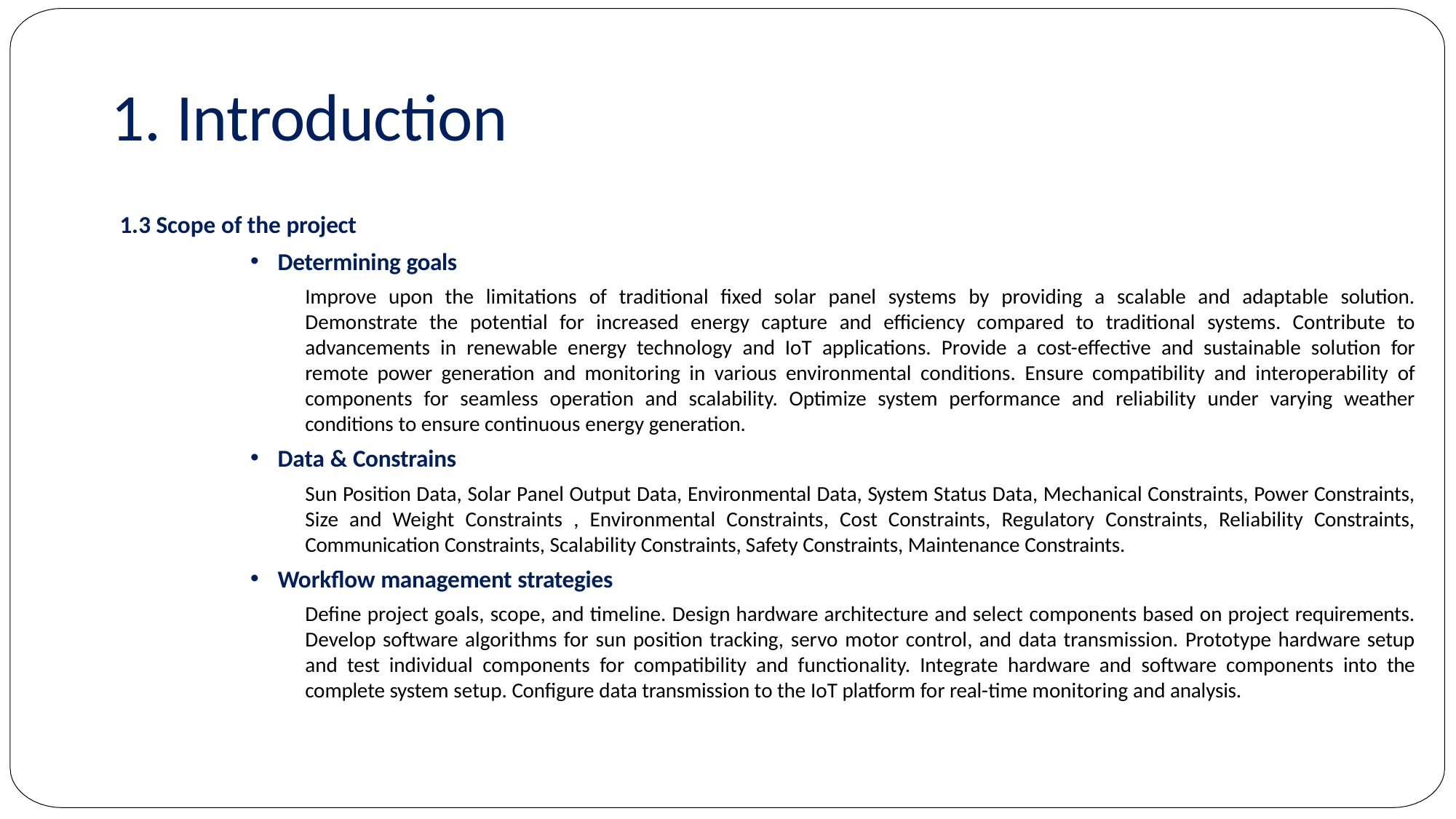

# 1. Introduction
1.3 Scope of the project
Determining goals
Improve upon the limitations of traditional fixed solar panel systems by providing a scalable and adaptable solution. Demonstrate the potential for increased energy capture and efficiency compared to traditional systems. Contribute to advancements in renewable energy technology and IoT applications. Provide a cost-effective and sustainable solution for remote power generation and monitoring in various environmental conditions. Ensure compatibility and interoperability of components for seamless operation and scalability. Optimize system performance and reliability under varying weather conditions to ensure continuous energy generation.
Data & Constrains
Sun Position Data, Solar Panel Output Data, Environmental Data, System Status Data, Mechanical Constraints, Power Constraints, Size and Weight Constraints , Environmental Constraints, Cost Constraints, Regulatory Constraints, Reliability Constraints, Communication Constraints, Scalability Constraints, Safety Constraints, Maintenance Constraints.
Workflow management strategies
Define project goals, scope, and timeline. Design hardware architecture and select components based on project requirements. Develop software algorithms for sun position tracking, servo motor control, and data transmission. Prototype hardware setup and test individual components for compatibility and functionality. Integrate hardware and software components into the complete system setup. Configure data transmission to the IoT platform for real-time monitoring and analysis.